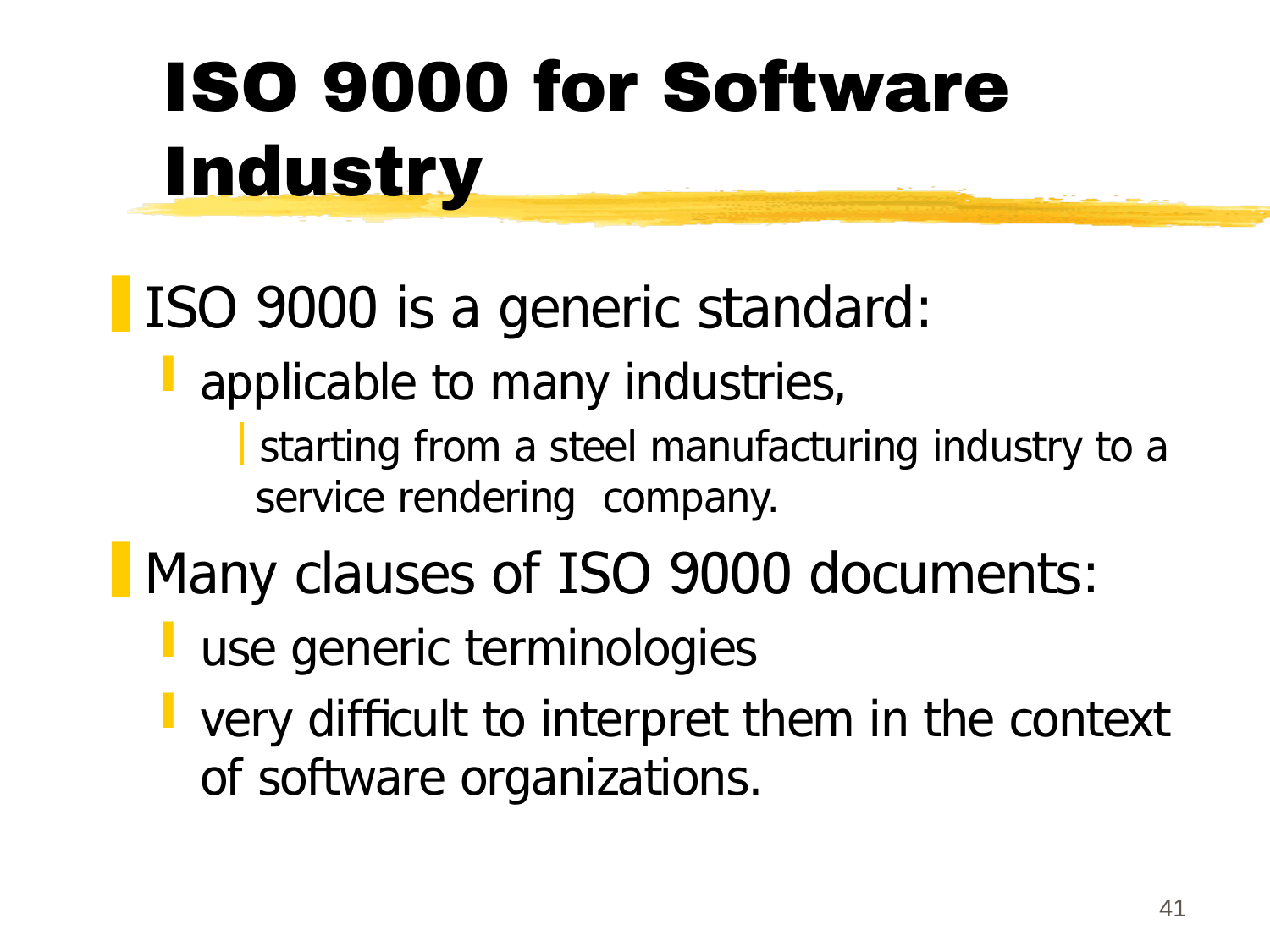

# ISO 9000 for Software Industry
ISO 9000 is a generic standard:
applicable to many industries,
starting from a steel manufacturing industry to a service rendering  company.
Many clauses of ISO 9000 documents:
use generic terminologies
very difficult to interpret them in the context of software organizations.
41